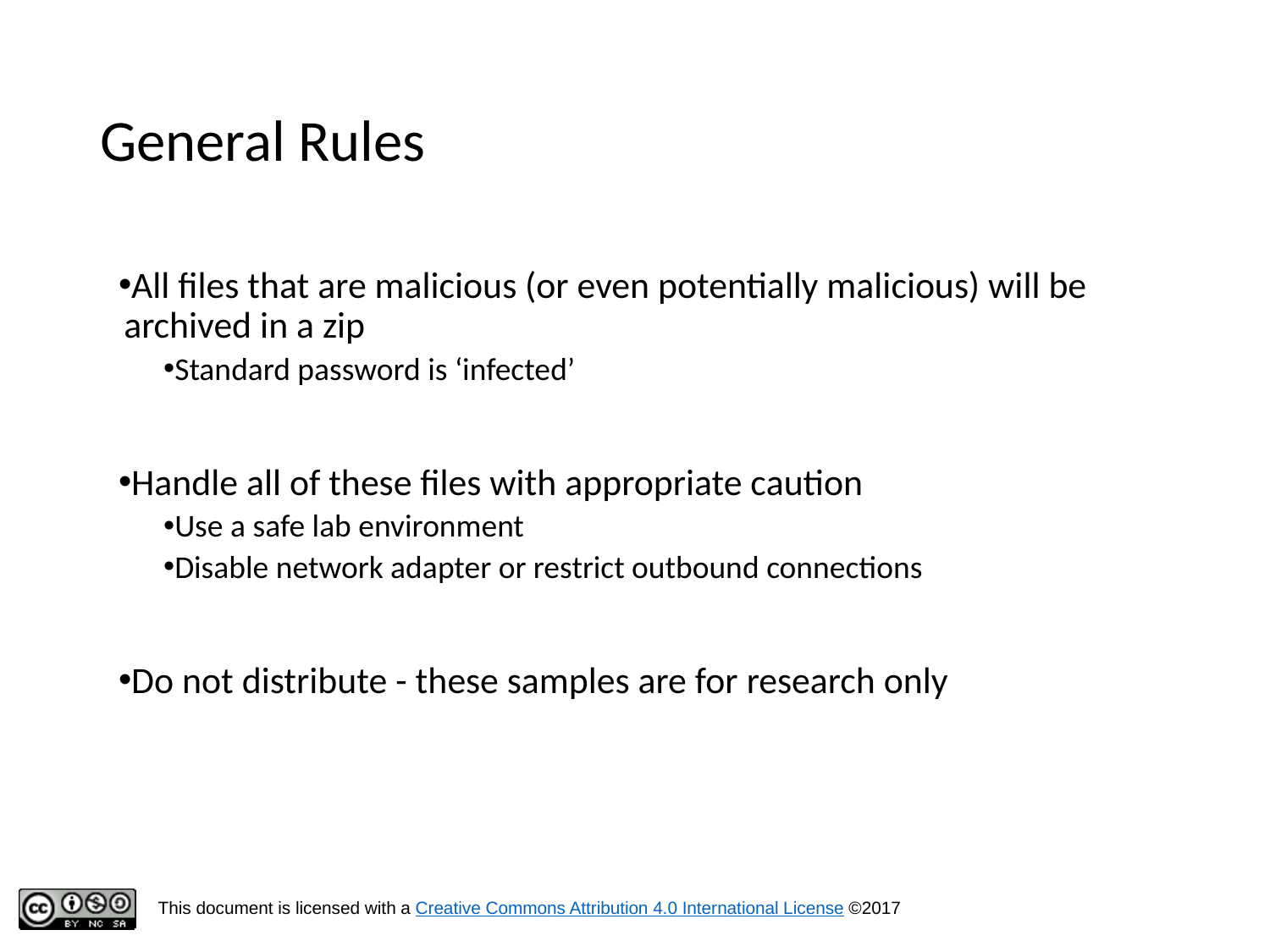

# General Rules
All files that are malicious (or even potentially malicious) will be archived in a zip
Standard password is ‘infected’

Handle all of these files with appropriate caution
Use a safe lab environment
Disable network adapter or restrict outbound connections

Do not distribute - these samples are for research only